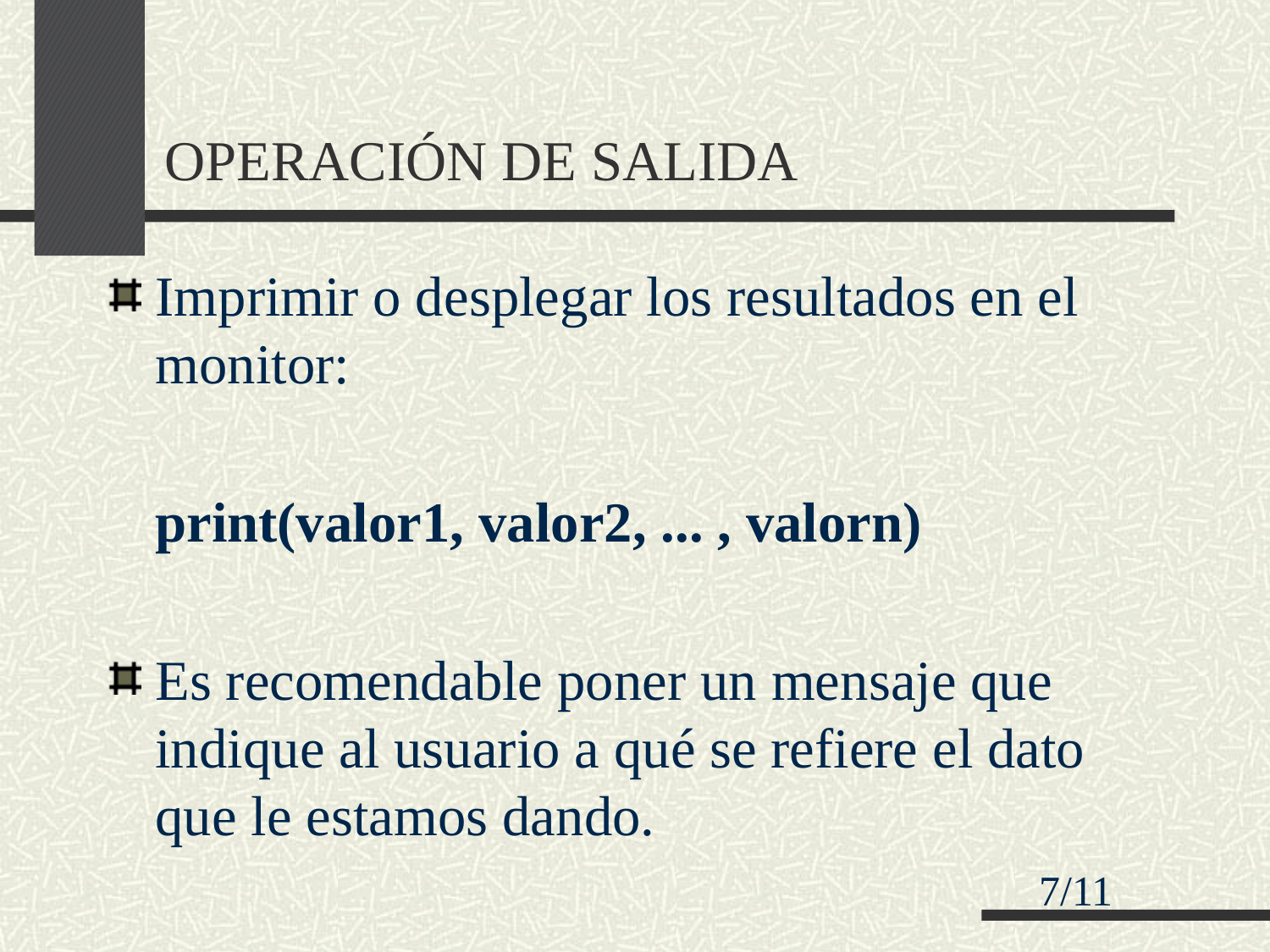

# OPERACIÓN DE SALIDA
Imprimir o desplegar los resultados en el monitor:

	print(valor1, valor2, ... , valorn)

Es recomendable poner un mensaje que indique al usuario a qué se refiere el dato que le estamos dando.

7/11